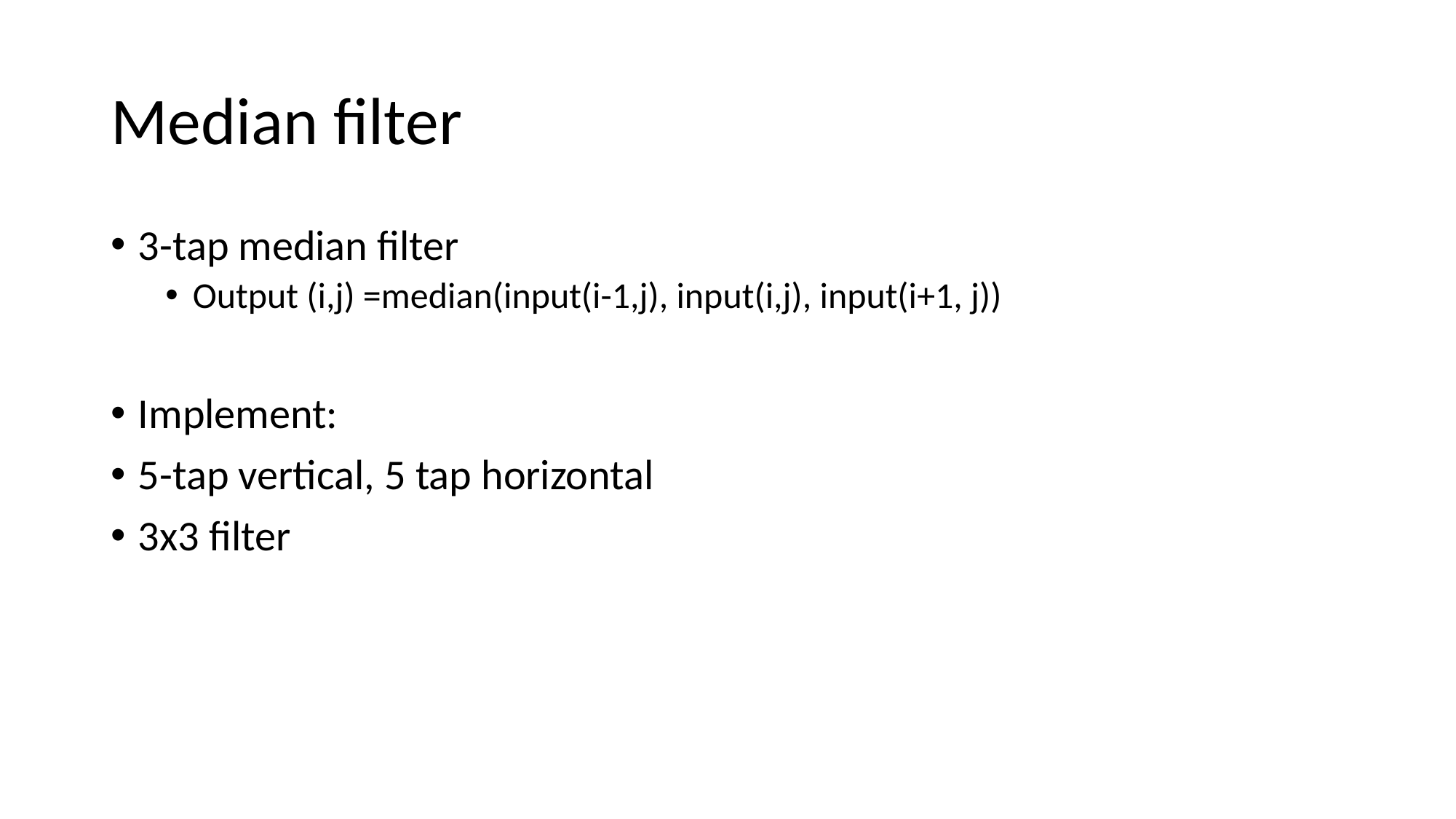

# Median filter
3-tap median filter
Output (i,j) =median(input(i-1,j), input(i,j), input(i+1, j))

Implement:
5-tap vertical, 5 tap horizontal
3x3 filter